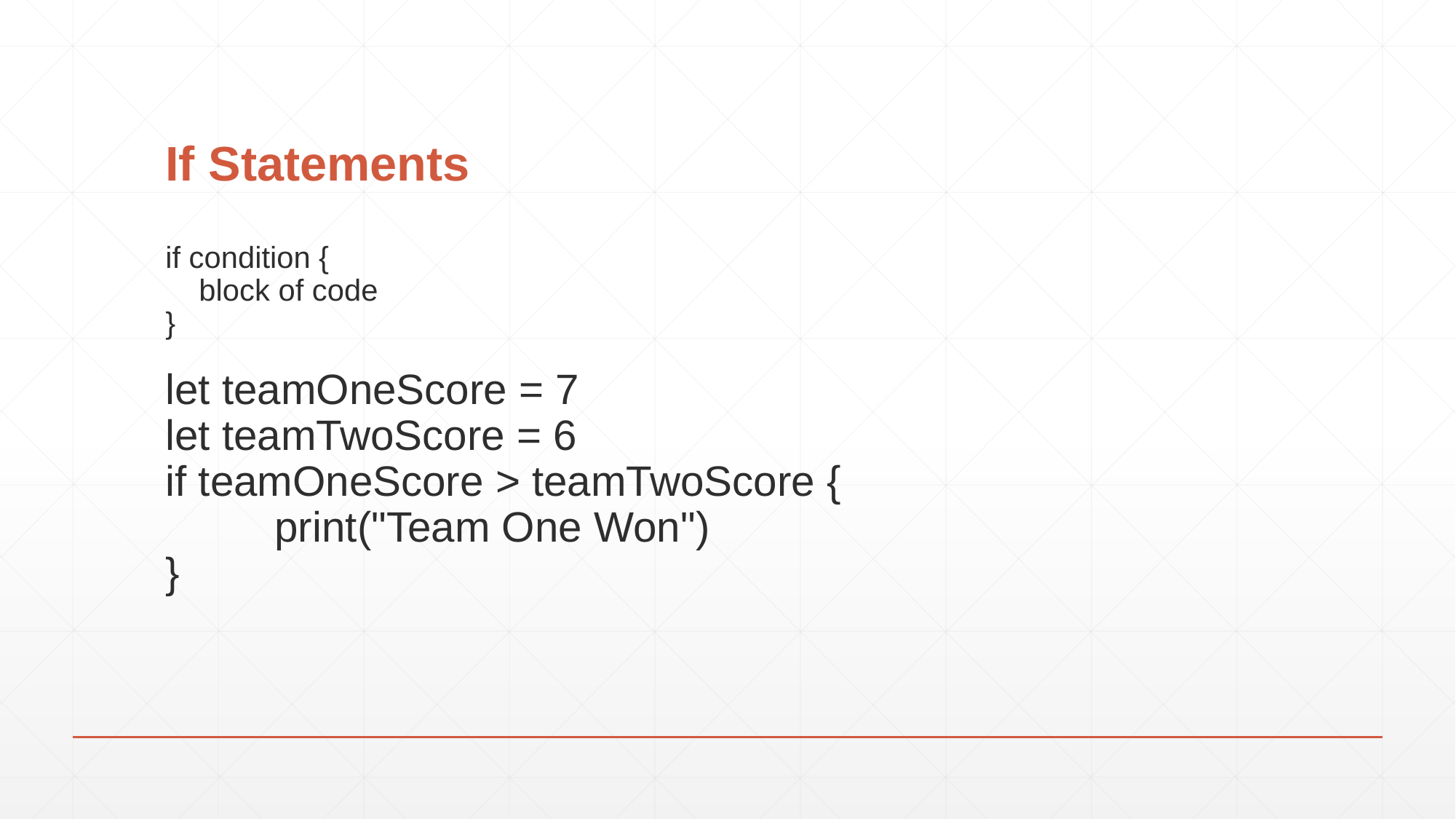

# If Statements
if condition {
    block of code
}
let teamOneScore = 7
let teamTwoScore = 6
if teamOneScore > teamTwoScore {
	print("Team One Won")
}